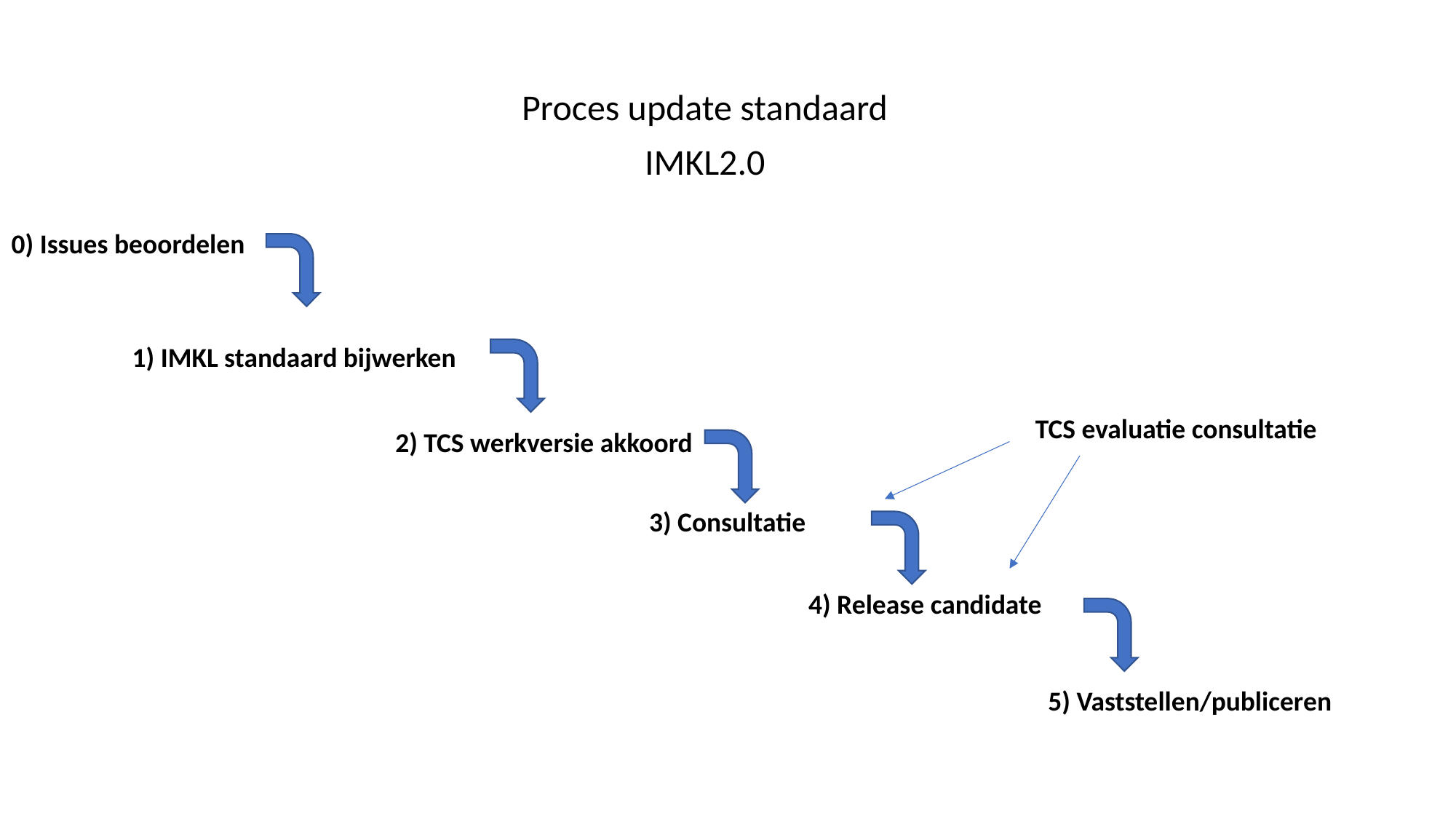

Proces update standaard
IMKL2.0
0) Issues beoordelen

1) IMKL standaard bijwerken

TCS evaluatie consultatie
2) TCS werkversie akkoord

3) Consultatie

4) Release candidate

5) Vaststellen/publiceren